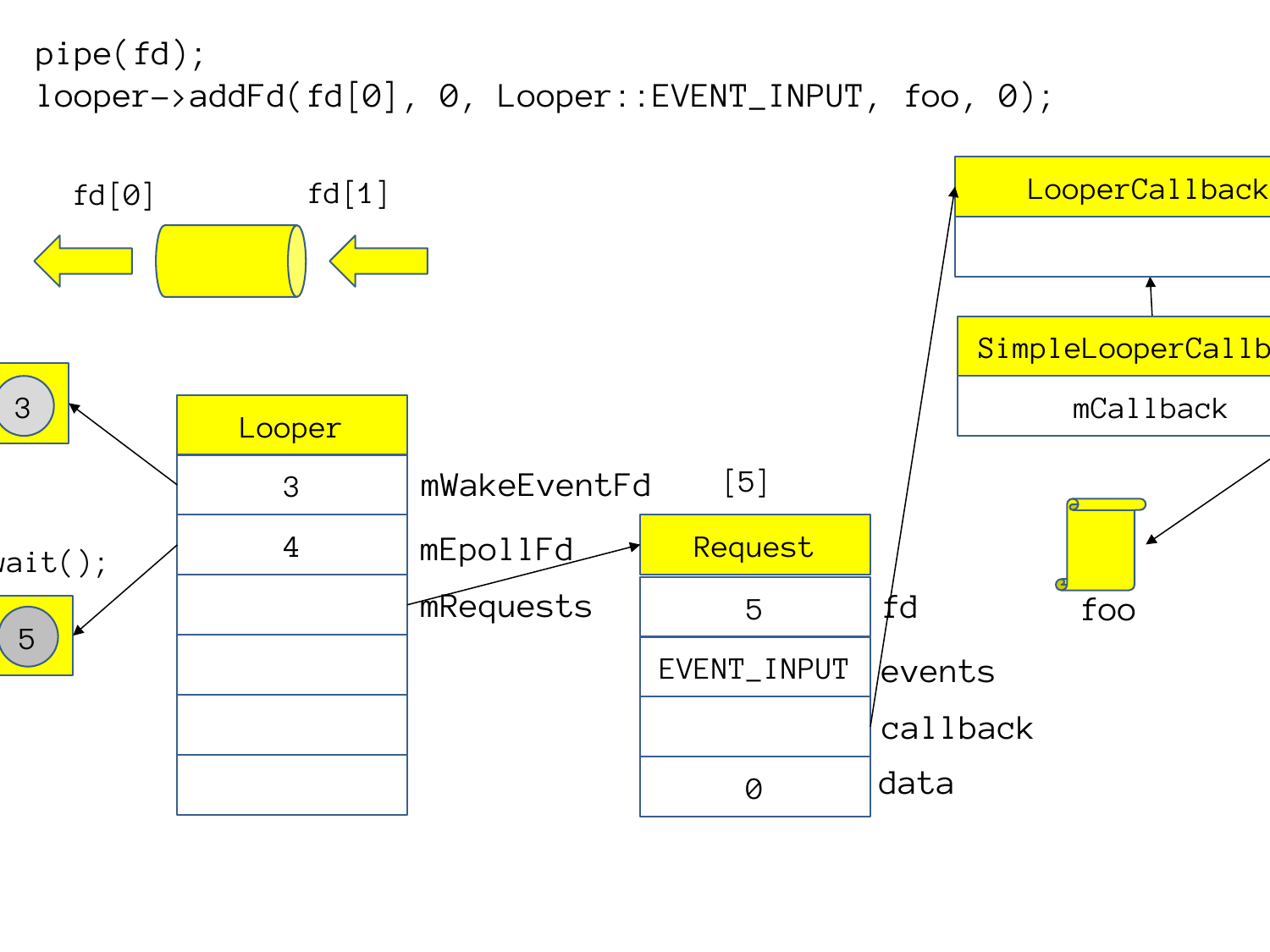

pipe(fd);
looper->addFd(fd[0], 0, Looper::EVENT_INPUT, foo, 0);
LooperCallback
fd[1]
fd[0]

SimpleLooperCallback

3
mCallback
Looper
[5]
3
mWakeEventFd

Request
4
mEpollFd
epoll_wait();

mRequests
5
fd
foo

3
5

EVENT_INPUT
events

callback
data

0